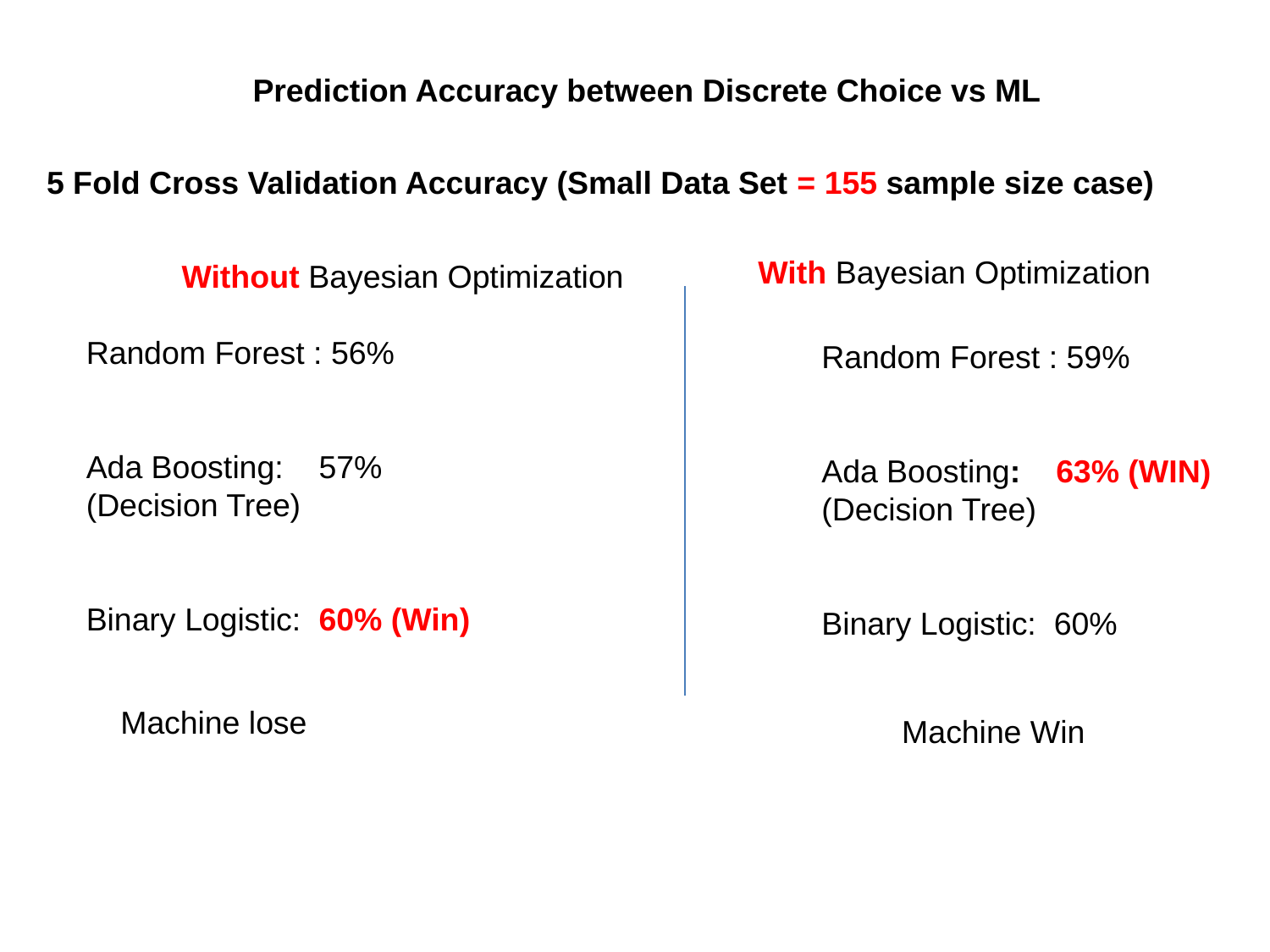

Prediction Accuracy between Discrete Choice vs ML
5 Fold Cross Validation Accuracy (Small Data Set = 155 sample size case)
With Bayesian Optimization
Without Bayesian Optimization
Random Forest : 56%

Ada Boosting:    57%
(Decision Tree)

Binary Logistic:  60% (Win)
Random Forest : 59%

Ada Boosting:    63% (WIN)
(Decision Tree)

Binary Logistic:  60%
Machine lose
Machine Win